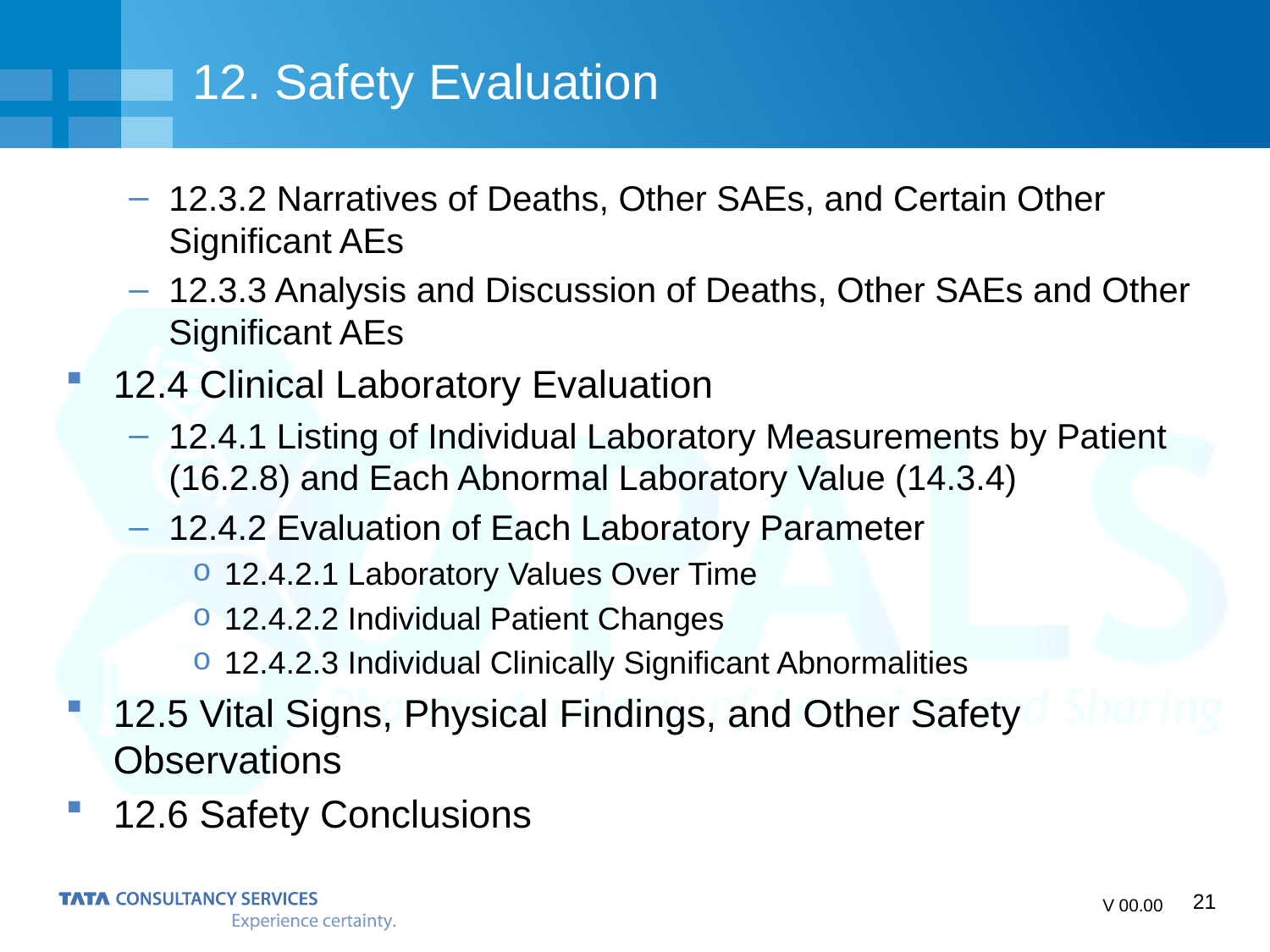

# 12. Safety Evaluation
12.3.2 Narratives of Deaths, Other SAEs, and Certain Other Significant AEs
12.3.3 Analysis and Discussion of Deaths, Other SAEs and Other Significant AEs
12.4 Clinical Laboratory Evaluation
12.4.1 Listing of Individual Laboratory Measurements by Patient (16.2.8) and Each Abnormal Laboratory Value (14.3.4)
12.4.2 Evaluation of Each Laboratory Parameter
12.4.2.1 Laboratory Values Over Time
12.4.2.2 Individual Patient Changes
12.4.2.3 Individual Clinically Significant Abnormalities
12.5 Vital Signs, Physical Findings, and Other Safety Observations
12.6 Safety Conclusions